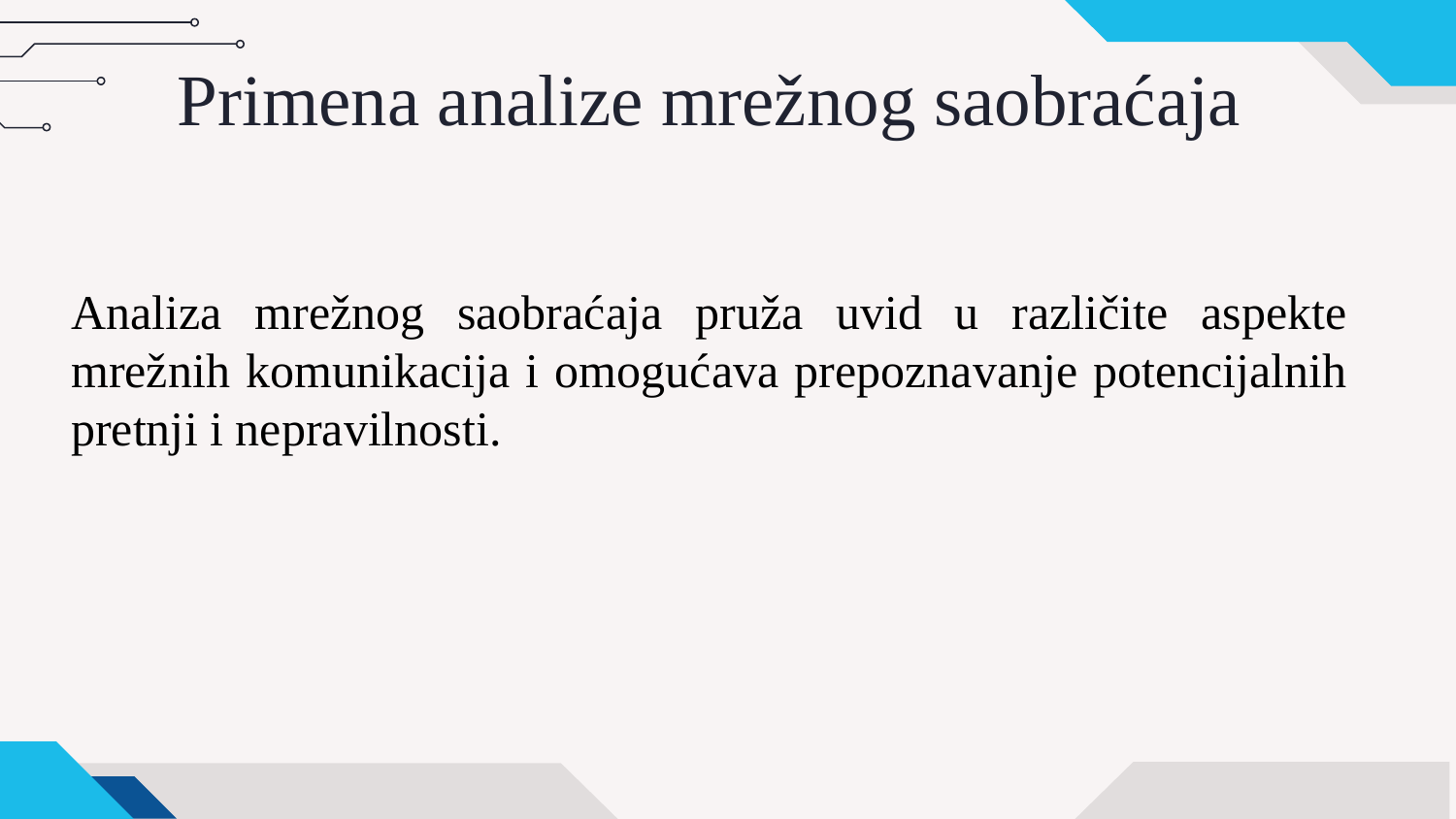

# Primena analize mrežnog saobraćaja
Analiza mrežnog saobraćaja pruža uvid u različite aspekte mrežnih komunikacija i omogućava prepoznavanje potencijalnih pretnji i nepravilnosti.